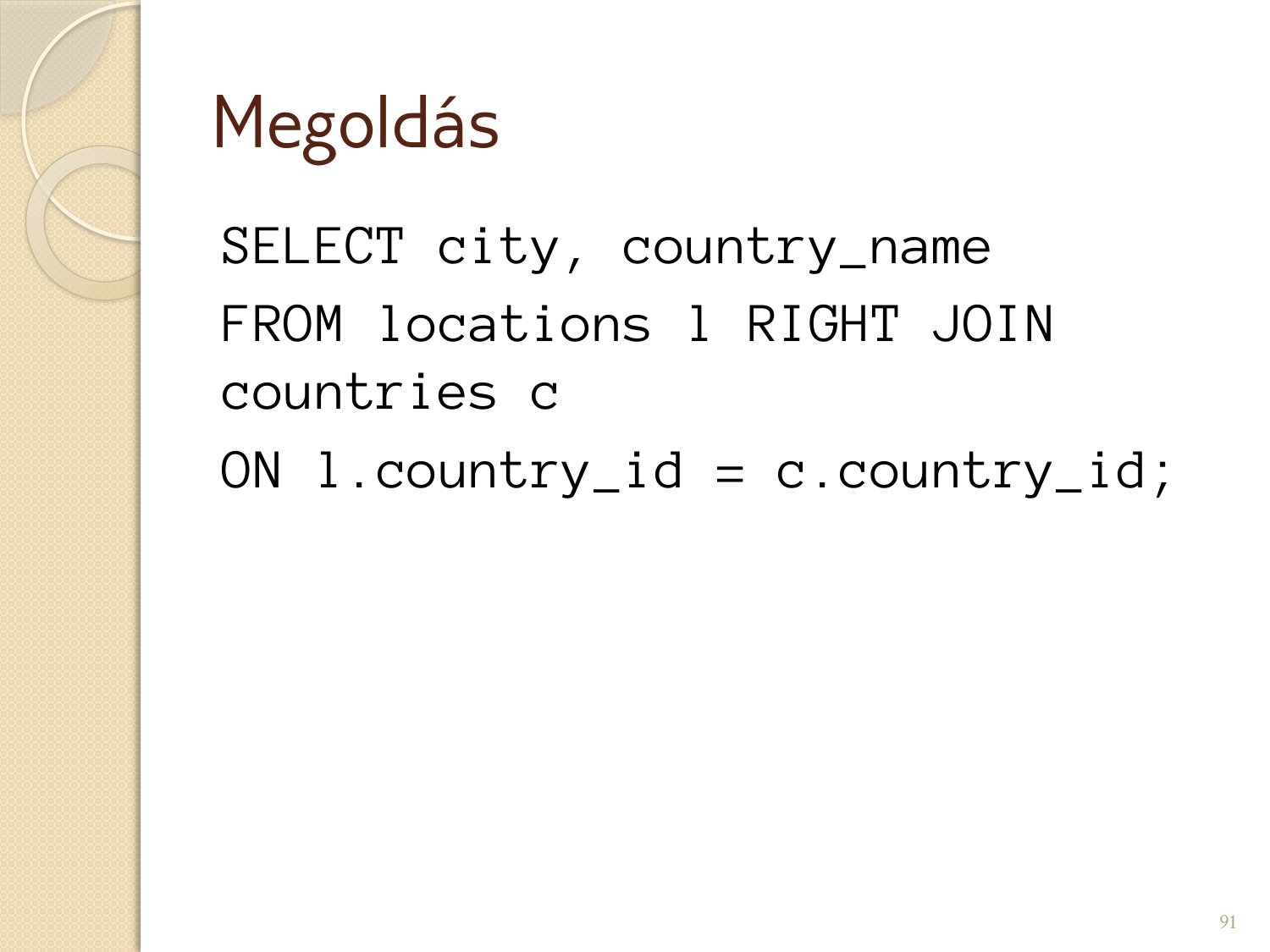

# Megoldás
SELECT city, country_name
FROM locations l RIGHT JOIN 	countries c
ON l.country_id = c.country_id;
91